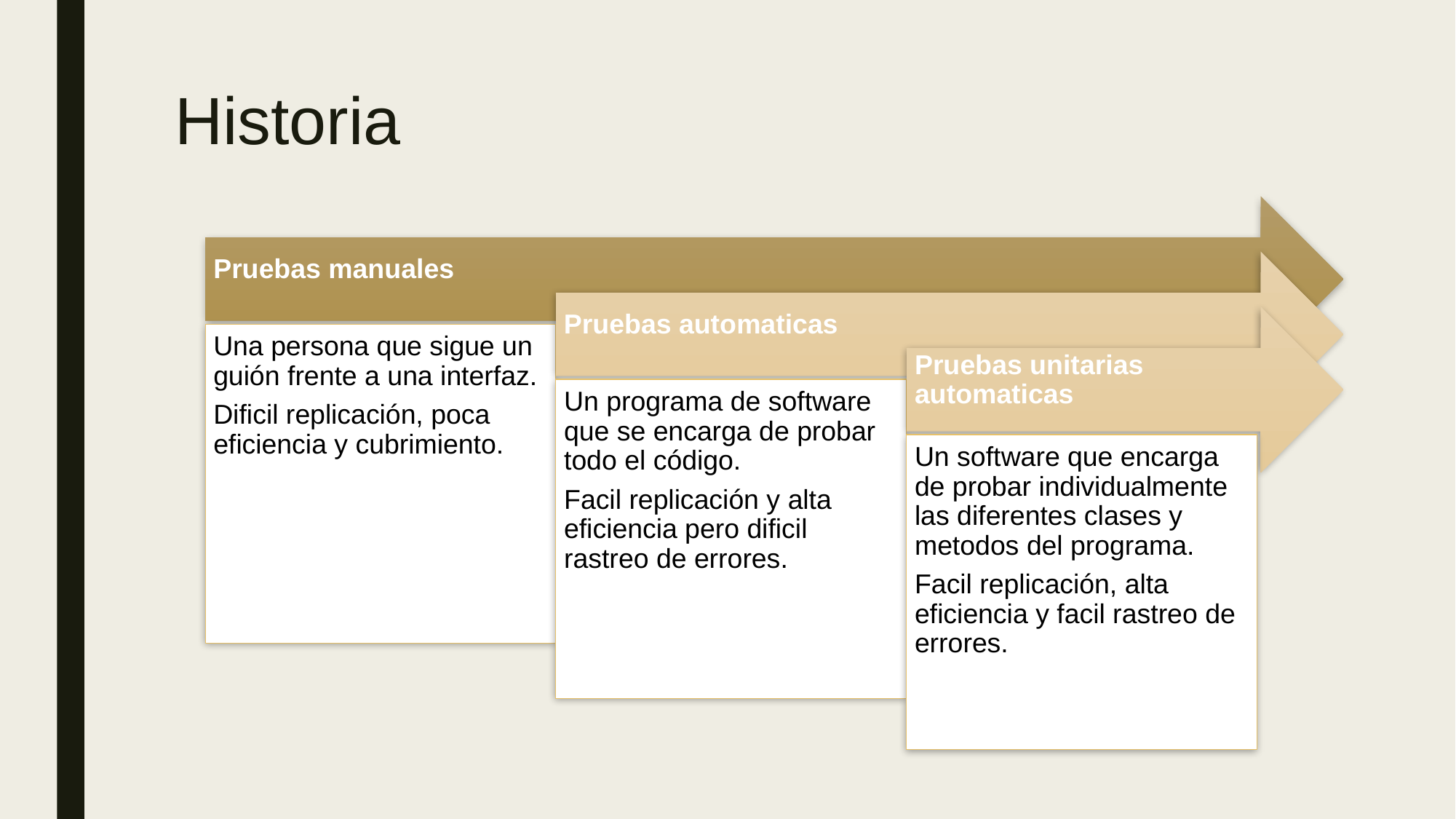

# Historia
Pruebas manuales
Una persona que sigue un guión frente a una interfaz.
Dificil replicación, poca eficiencia y cubrimiento.
Pruebas automaticas
Un programa de software que se encarga de probar todo el código.
Facil replicación y alta eficiencia pero dificil rastreo de errores.
Pruebas unitarias automaticas
Un software que encarga de probar individualmente las diferentes clases y metodos del programa.
Facil replicación, alta eficiencia y facil rastreo de errores.